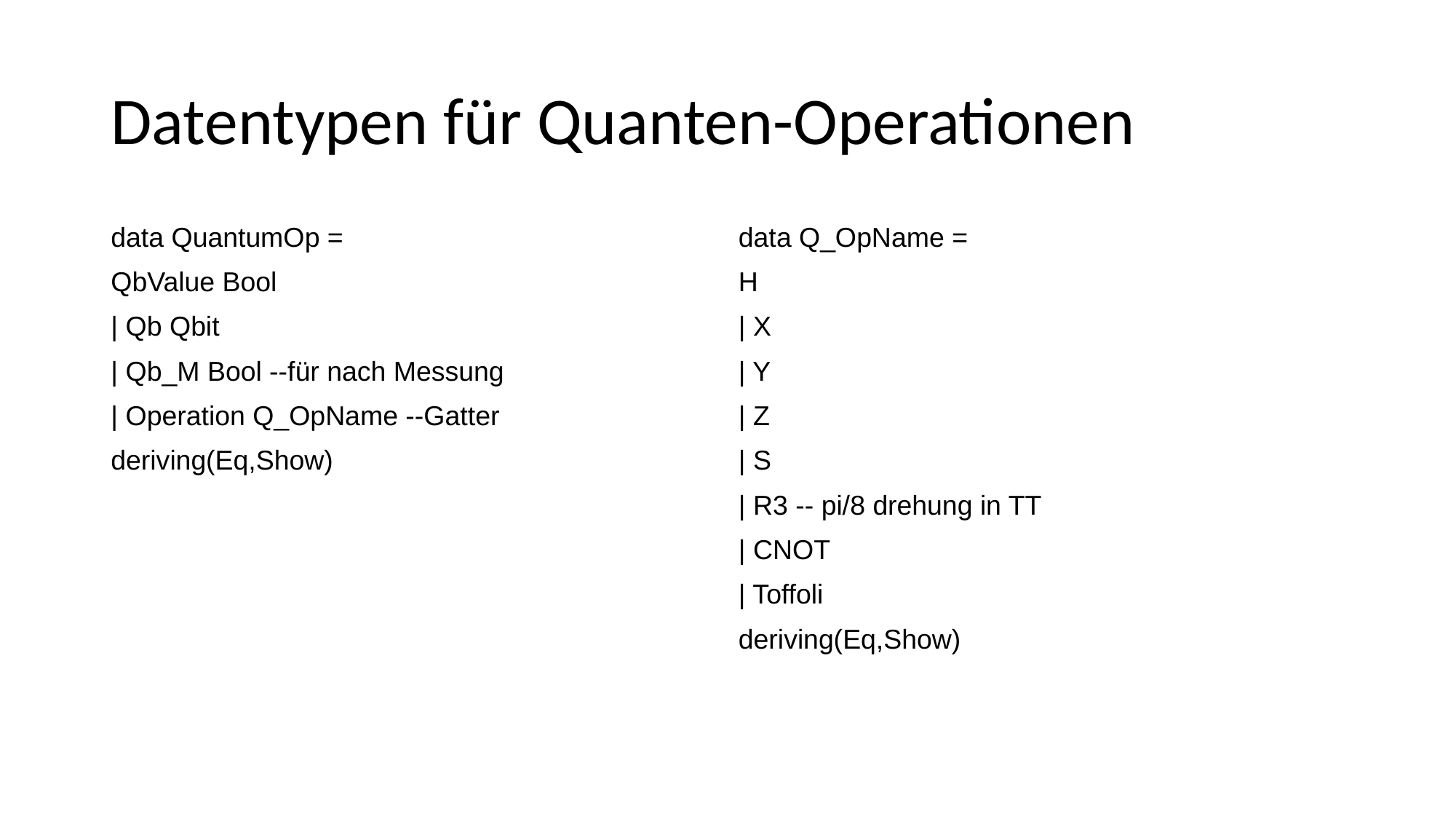

# Datentypen für Quanten-Operationen
data QuantumOp =
QbValue Bool
| Qb Qbit
| Qb_M Bool --für nach Messung
| Operation Q_OpName --Gatter
deriving(Eq,Show)

data Q_OpName =
H
| X
| Y
| Z
| S
| R3 -- pi/8 drehung in TT
| CNOT
| Toffoli
deriving(Eq,Show)